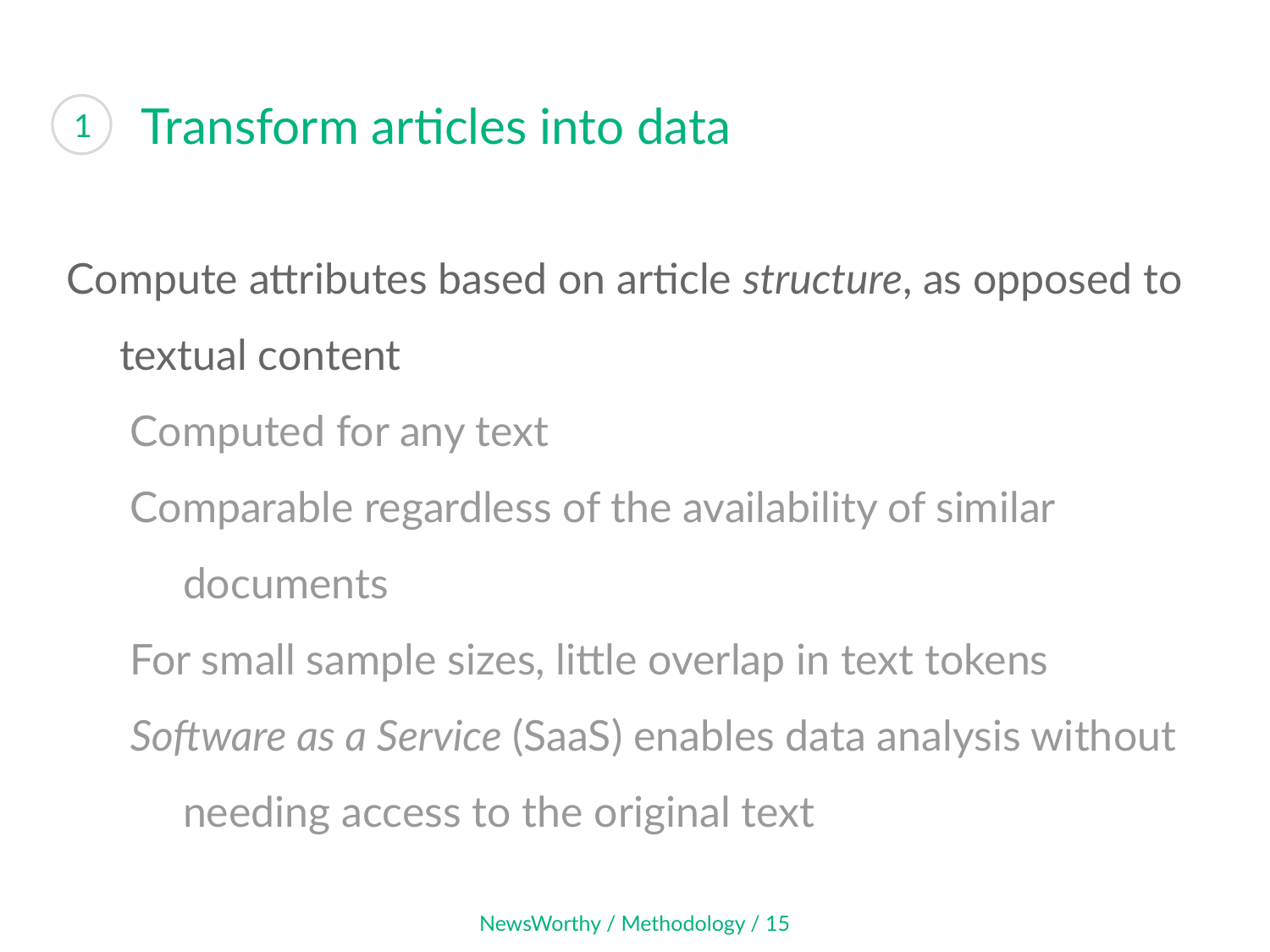

Transform articles into data
1
Compute attributes based on article structure, as opposed to textual content
Computed for any text
Comparable regardless of the availability of similar documents
For small sample sizes, little overlap in text tokens
Software as a Service (SaaS) enables data analysis without needing access to the original text
NewsWorthy / Methodology / 15